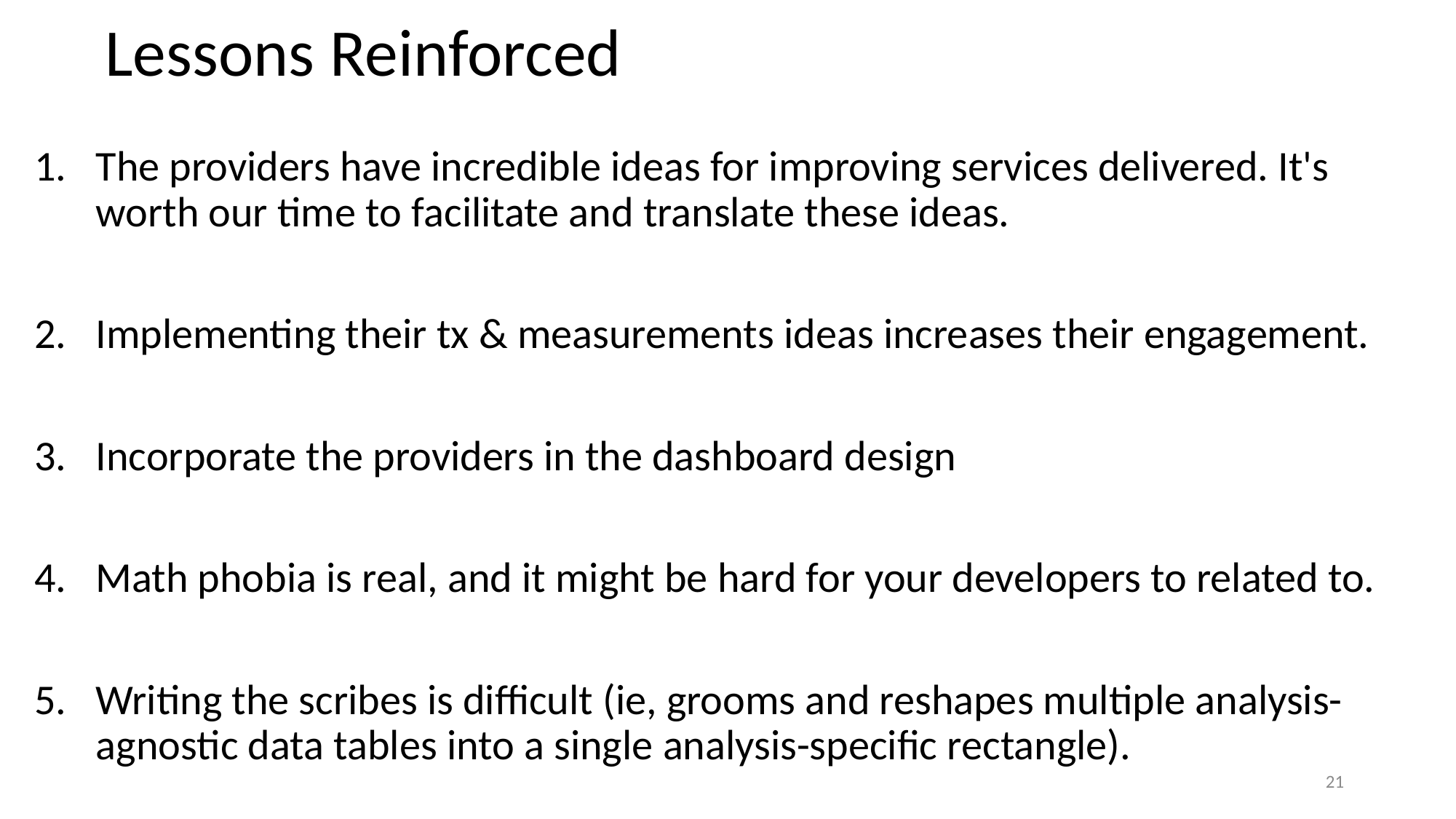

# Lessons Reinforced
The providers have incredible ideas for improving services delivered. It's worth our time to facilitate and translate these ideas.

Implementing their tx & measurements ideas increases their engagement.

Incorporate the providers in the dashboard design

Math phobia is real, and it might be hard for your developers to related to.

Writing the scribes is difficult (ie, grooms and reshapes multiple analysis-agnostic data tables into a single analysis-specific rectangle).
21